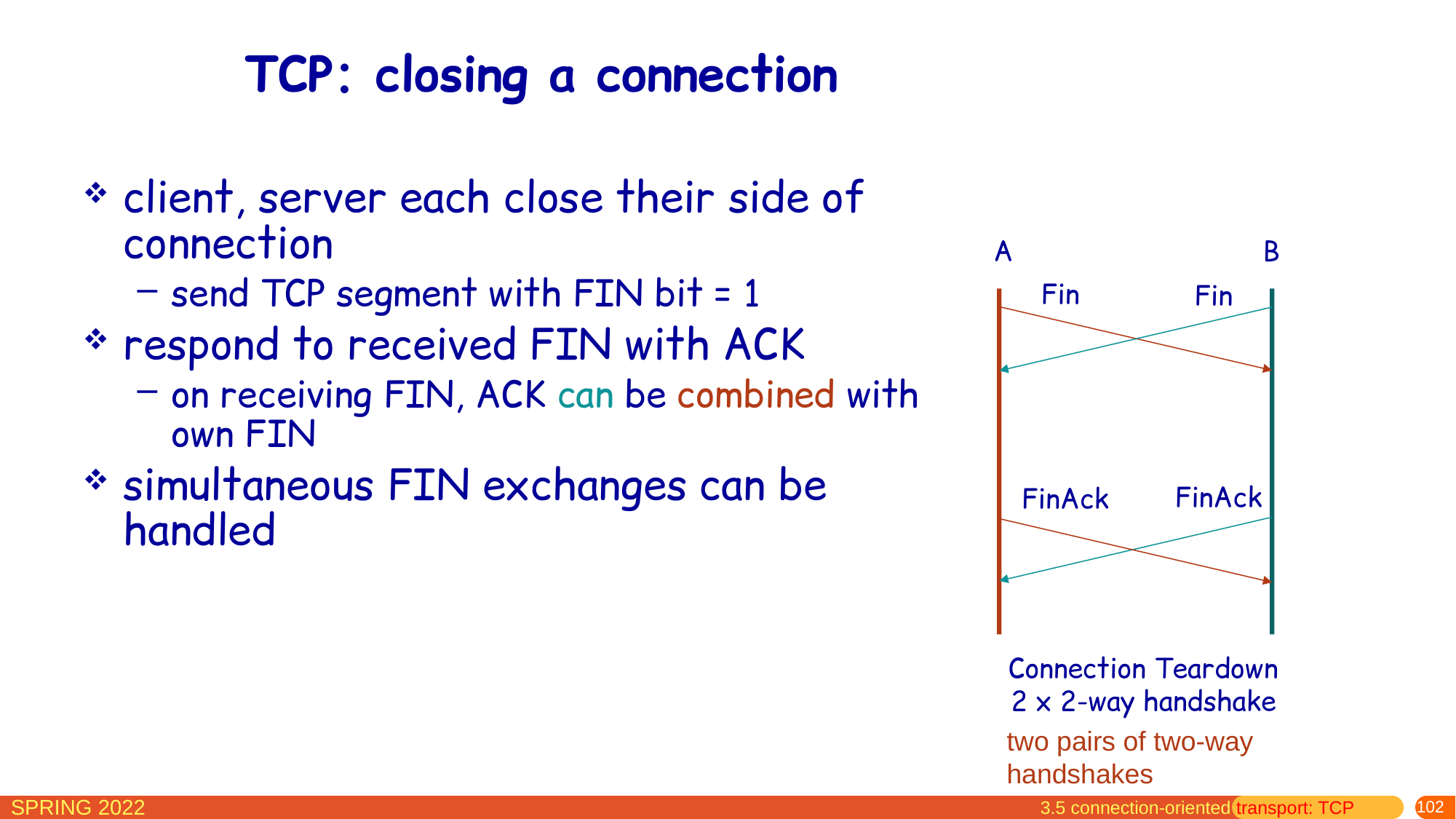

# TCP: closing a connection
client, server each close their side of connection
send TCP segment with FIN bit = 1
respond to received FIN with ACK
on receiving FIN, ACK can be combined with own FIN
simultaneous FIN exchanges can be handled
A
B
Fin
Fin

FinAck
FinAck

Connection Teardown
2 x 2-way handshake
two pairs of two-way handshakes
3.5 connection-oriented transport: TCP